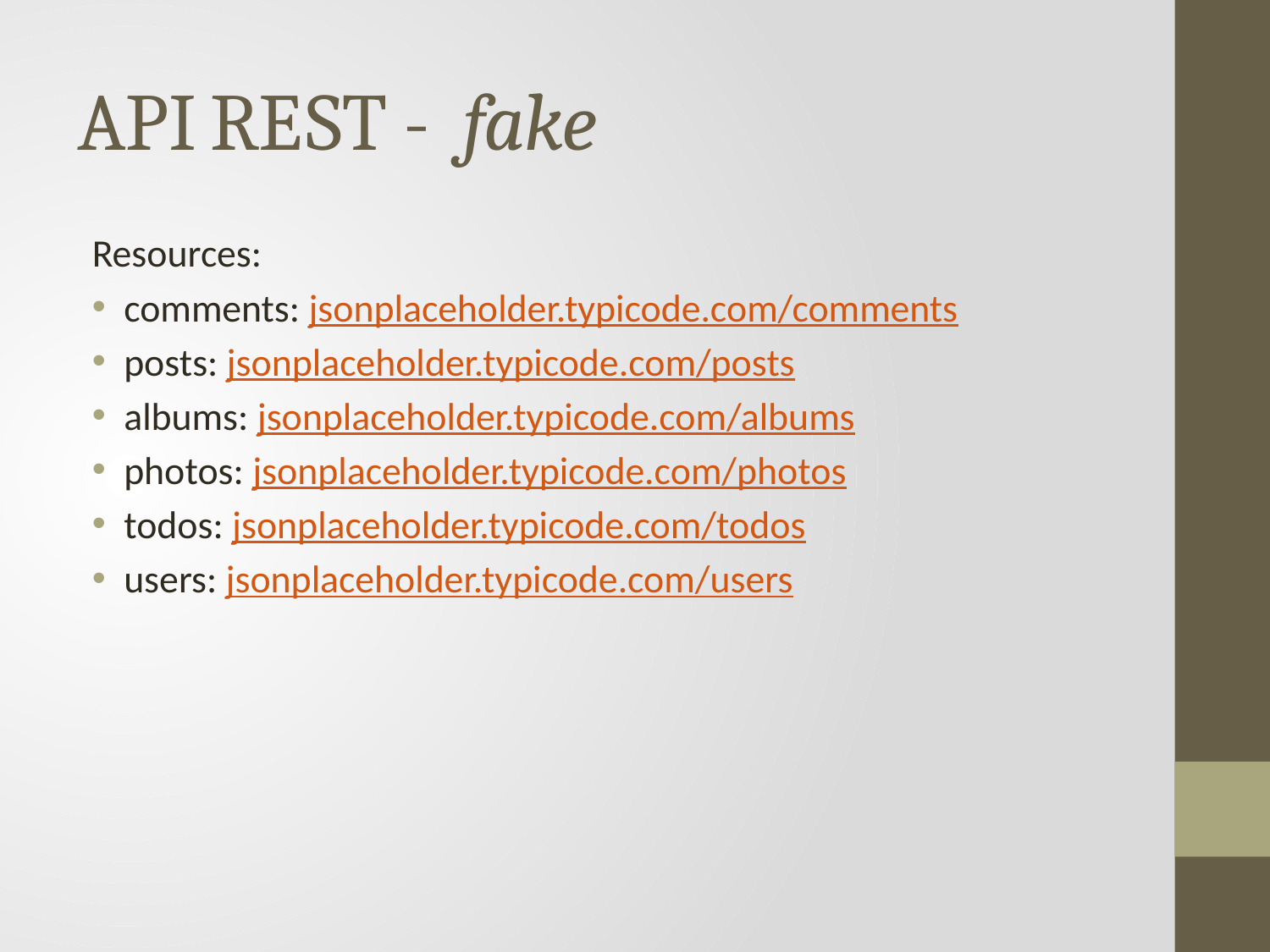

# API REST -  fake
Resources:
comments: jsonplaceholder.typicode.com/comments
posts: jsonplaceholder.typicode.com/posts
albums: jsonplaceholder.typicode.com/albums
photos: jsonplaceholder.typicode.com/photos
todos: jsonplaceholder.typicode.com/todos
users: jsonplaceholder.typicode.com/users